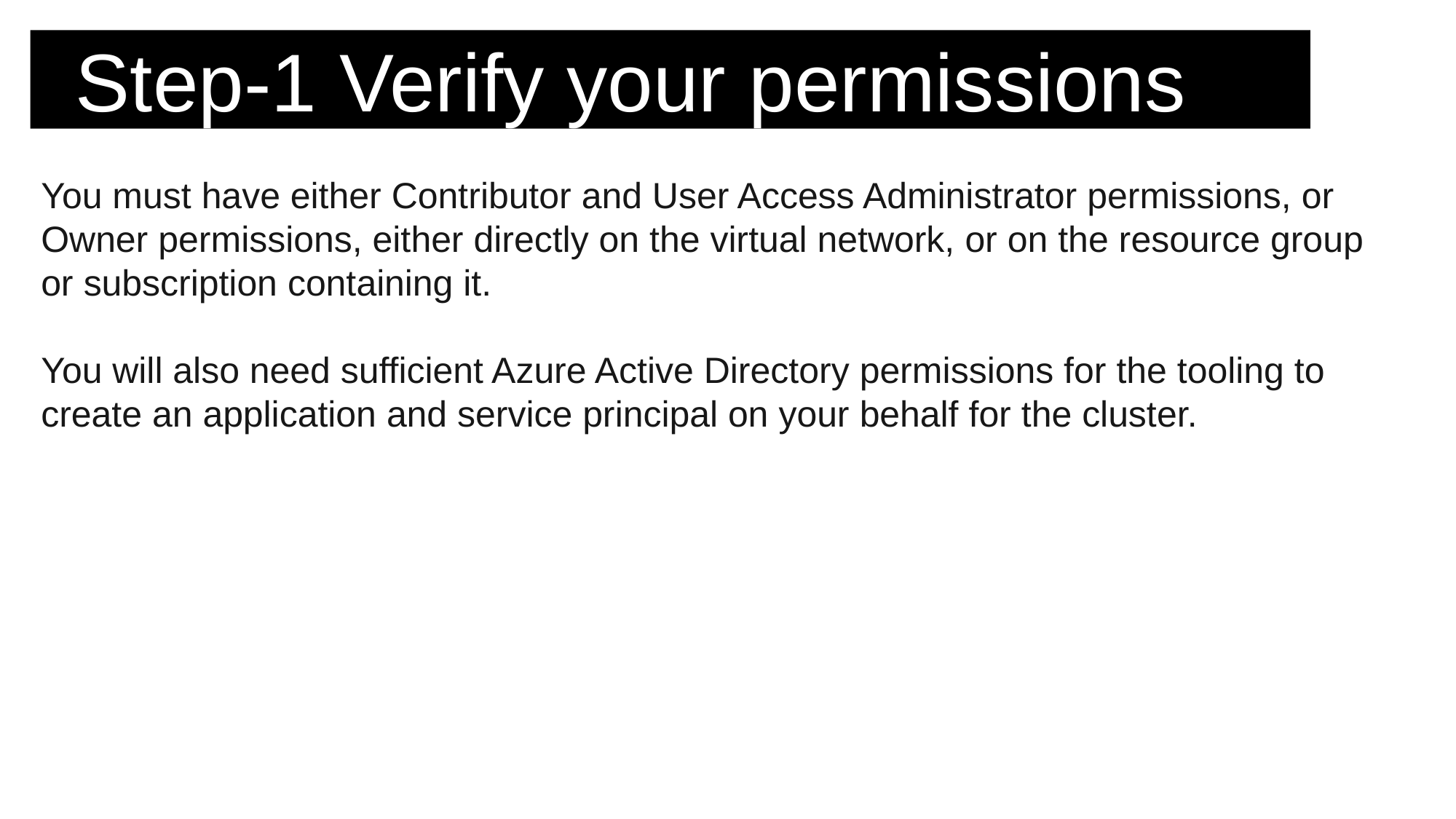

Step-1 Verify your permissions
You must have either Contributor and User Access Administrator permissions, or Owner permissions, either directly on the virtual network, or on the resource group or subscription containing it.

You will also need sufficient Azure Active Directory permissions for the tooling to create an application and service principal on your behalf for the cluster.